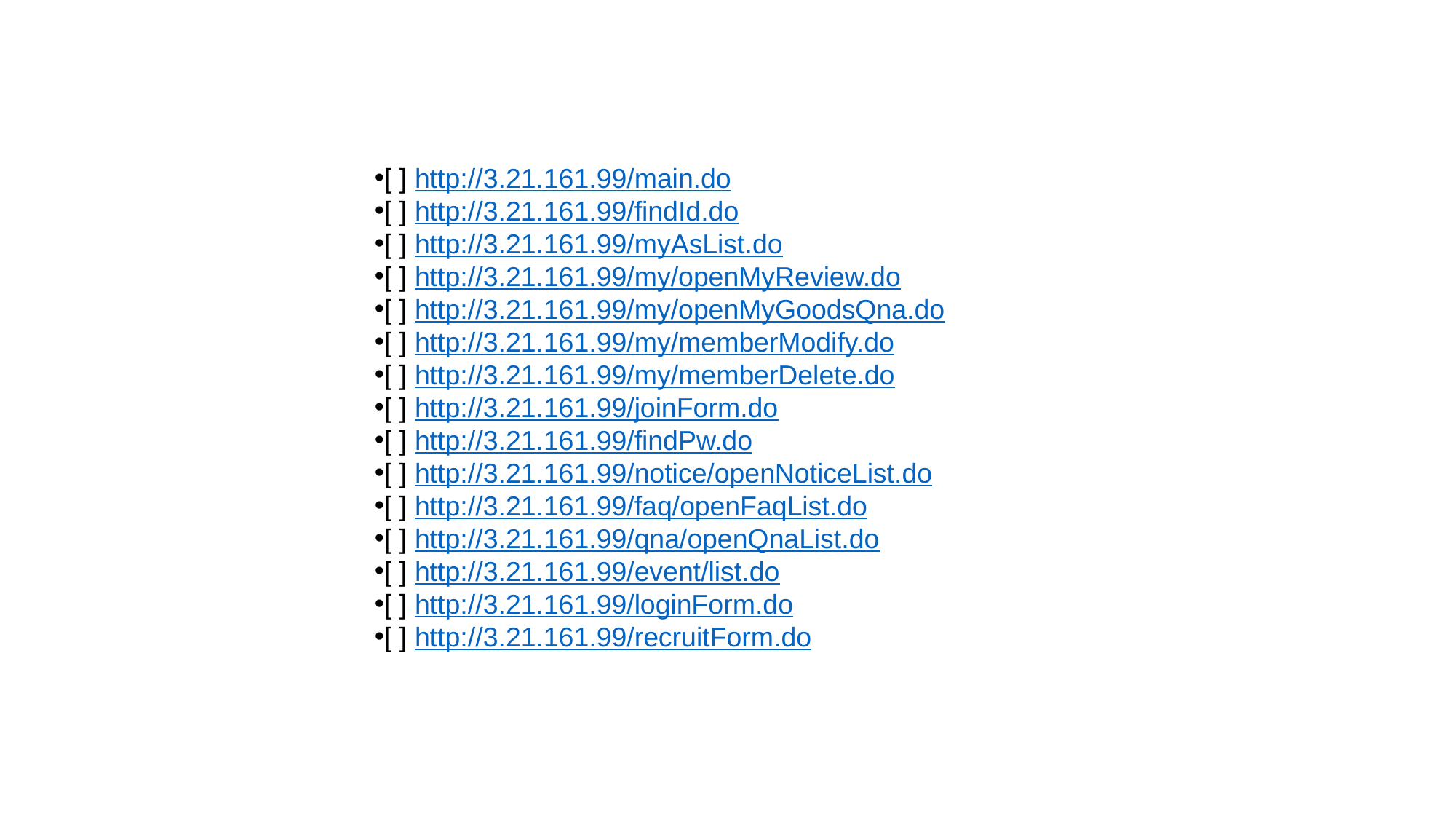

[ ] http://3.21.161.99/main.do
[ ] http://3.21.161.99/findId.do
[ ] http://3.21.161.99/myAsList.do
[ ] http://3.21.161.99/my/openMyReview.do
[ ] http://3.21.161.99/my/openMyGoodsQna.do
[ ] http://3.21.161.99/my/memberModify.do
[ ] http://3.21.161.99/my/memberDelete.do
[ ] http://3.21.161.99/joinForm.do
[ ] http://3.21.161.99/findPw.do
[ ] http://3.21.161.99/notice/openNoticeList.do
[ ] http://3.21.161.99/faq/openFaqList.do
[ ] http://3.21.161.99/qna/openQnaList.do
[ ] http://3.21.161.99/event/list.do
[ ] http://3.21.161.99/loginForm.do
[ ] http://3.21.161.99/recruitForm.do